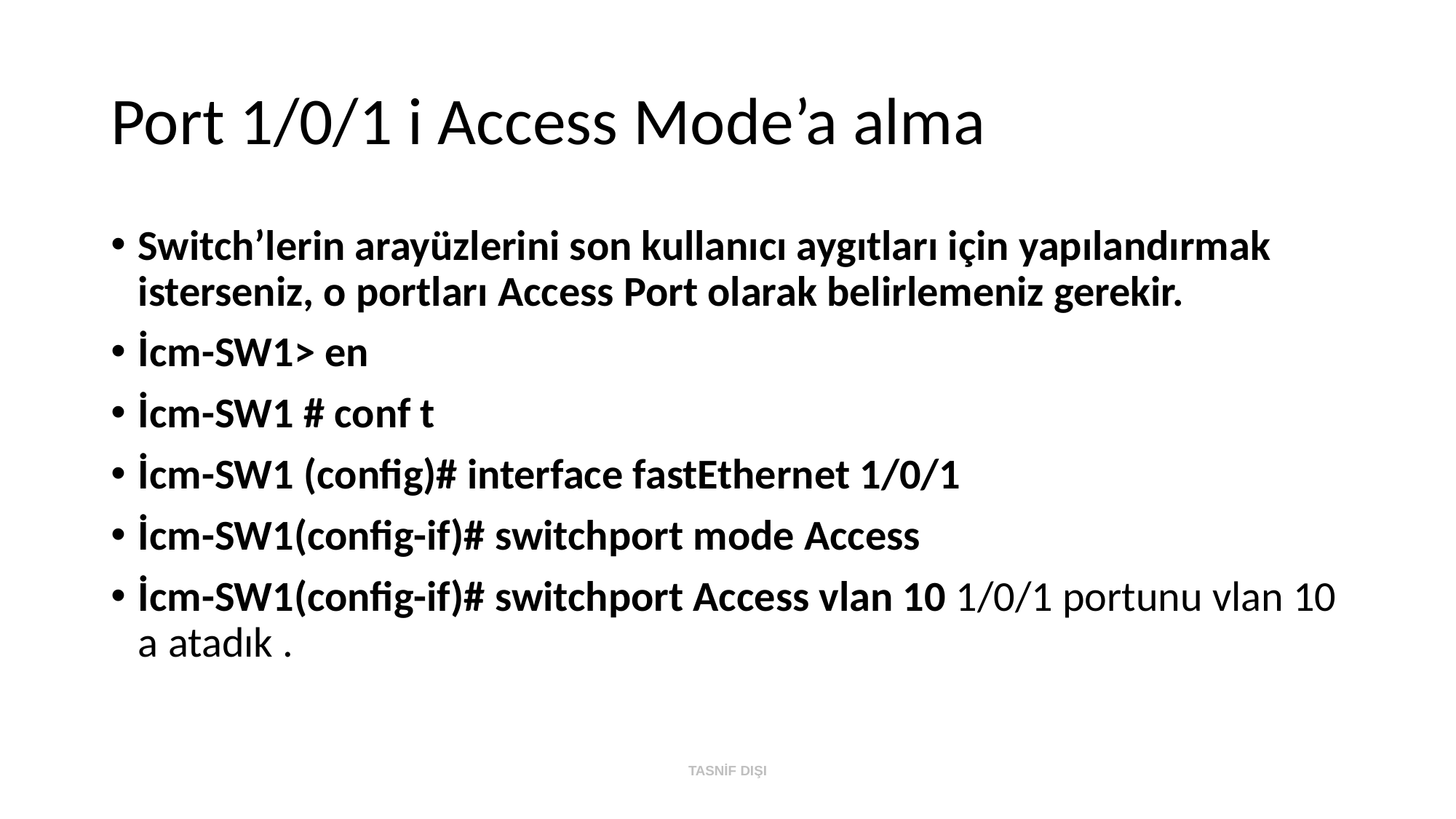

# Port 1/0/1 i Access Mode’a alma
Switch’lerin arayüzlerini son kullanıcı aygıtları için yapılandırmak isterseniz, o portları Access Port olarak belirlemeniz gerekir.
İcm-SW1> en
İcm-SW1 # conf t
İcm-SW1 (config)# interface fastEthernet 1/0/1
İcm-SW1(config-if)# switchport mode Access
İcm-SW1(config-if)# switchport Access vlan 10 1/0/1 portunu vlan 10 a atadık .

TASNİF DIŞI